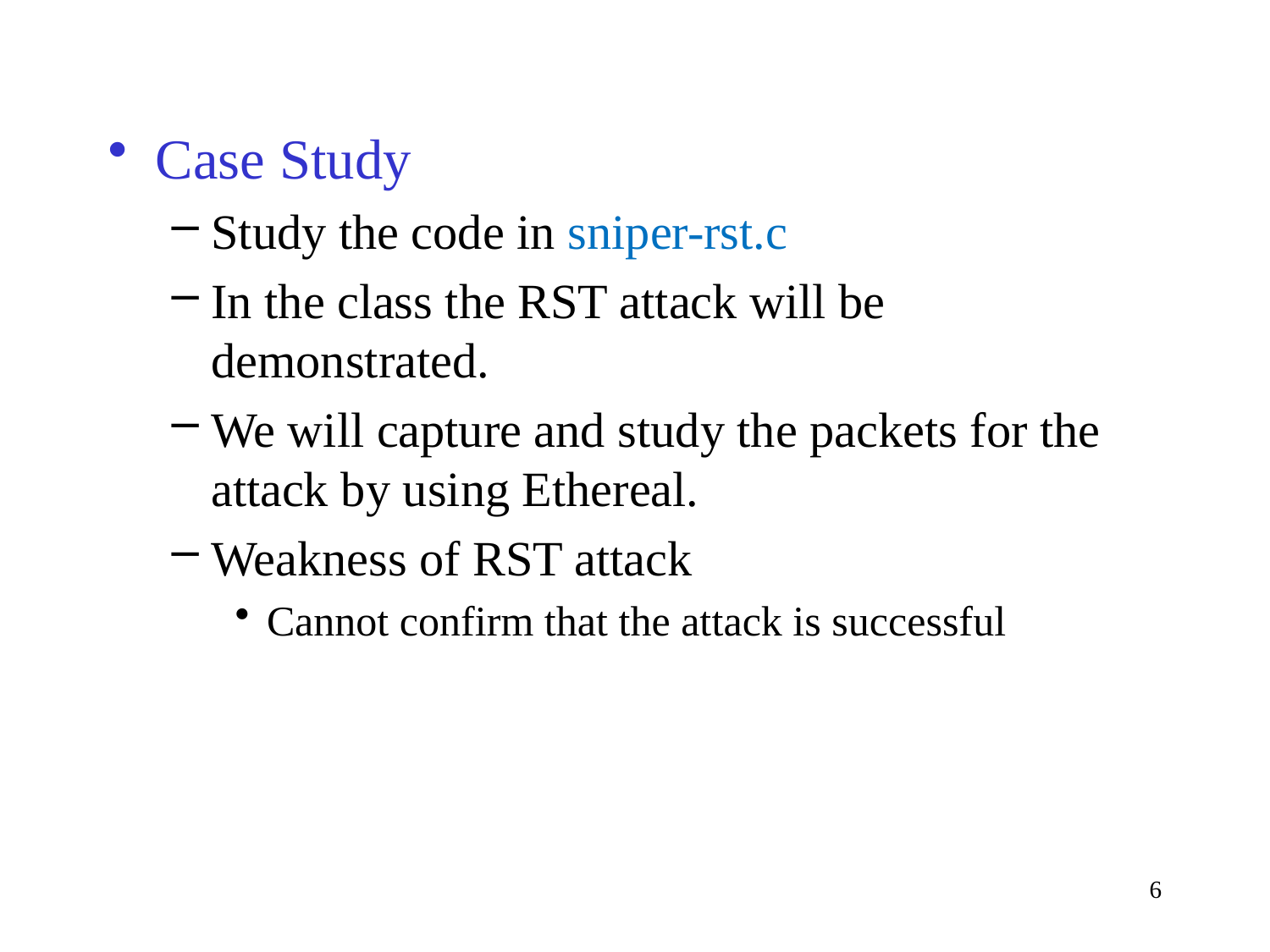

Case Study
Study the code in sniper-rst.c
In the class the RST attack will be demonstrated.
We will capture and study the packets for the attack by using Ethereal.
Weakness of RST attack
Cannot confirm that the attack is successful
6